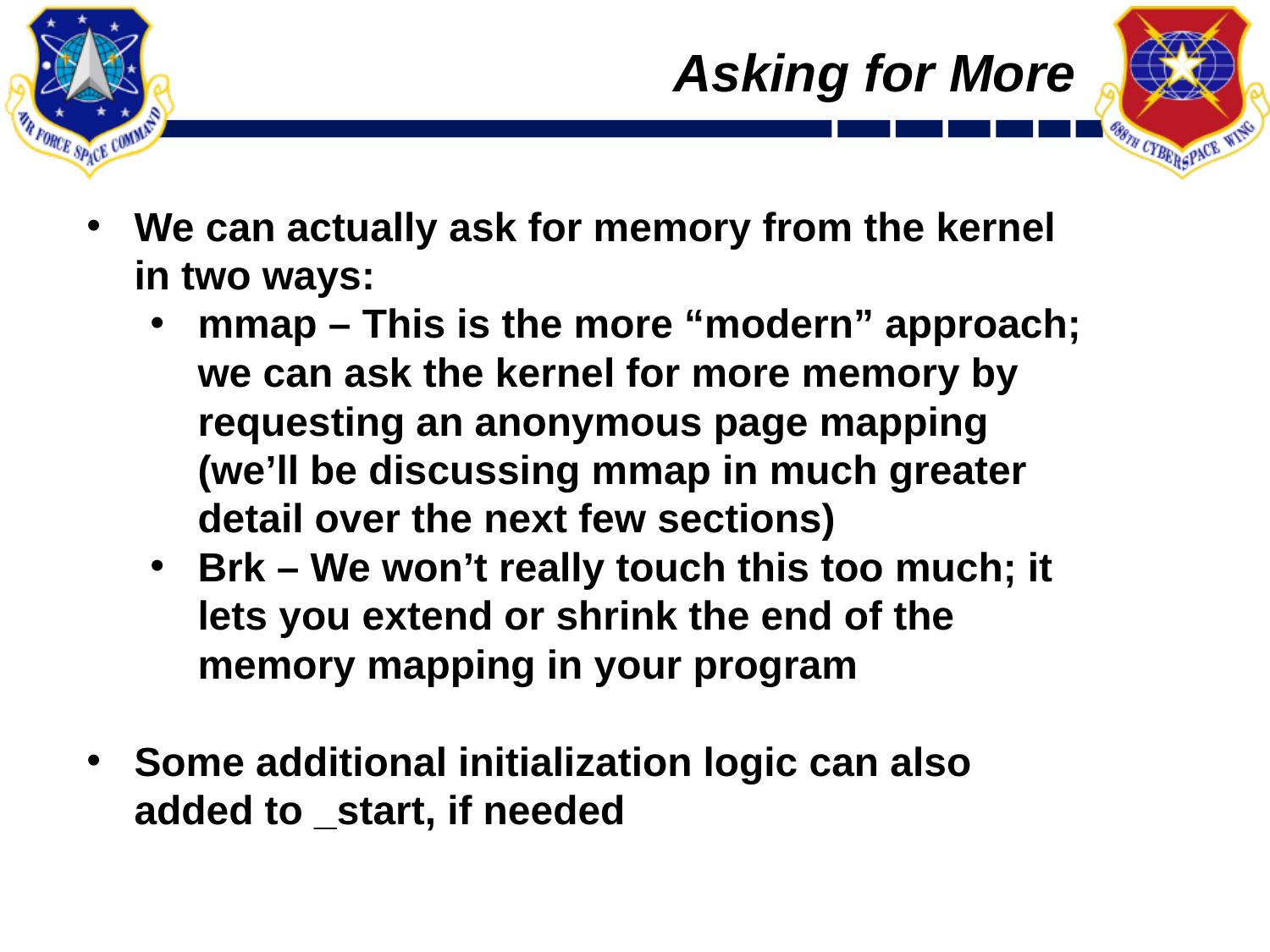

# Asking for More
We can actually ask for memory from the kernel in two ways:
mmap – This is the more “modern” approach; we can ask the kernel for more memory by requesting an anonymous page mapping (we’ll be discussing mmap in much greater detail over the next few sections)
Brk – We won’t really touch this too much; it lets you extend or shrink the end of the memory mapping in your program

Some additional initialization logic can also added to _start, if needed